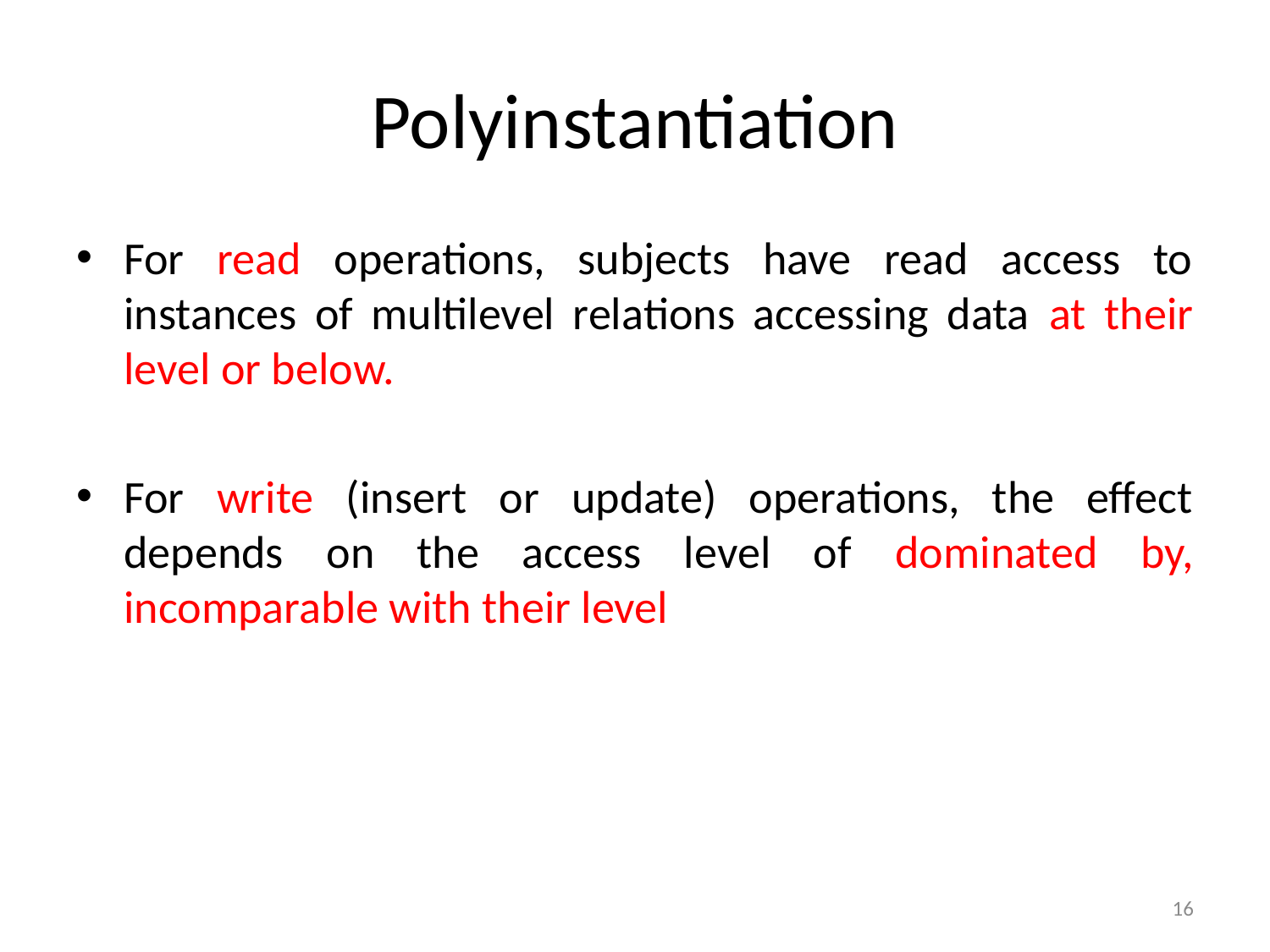

# Polyinstantiation
For read operations, subjects have read access to instances of multilevel relations accessing data at their level or below.

For write (insert or update) operations, the effect depends on the access level of dominated by, incomparable with their level

16